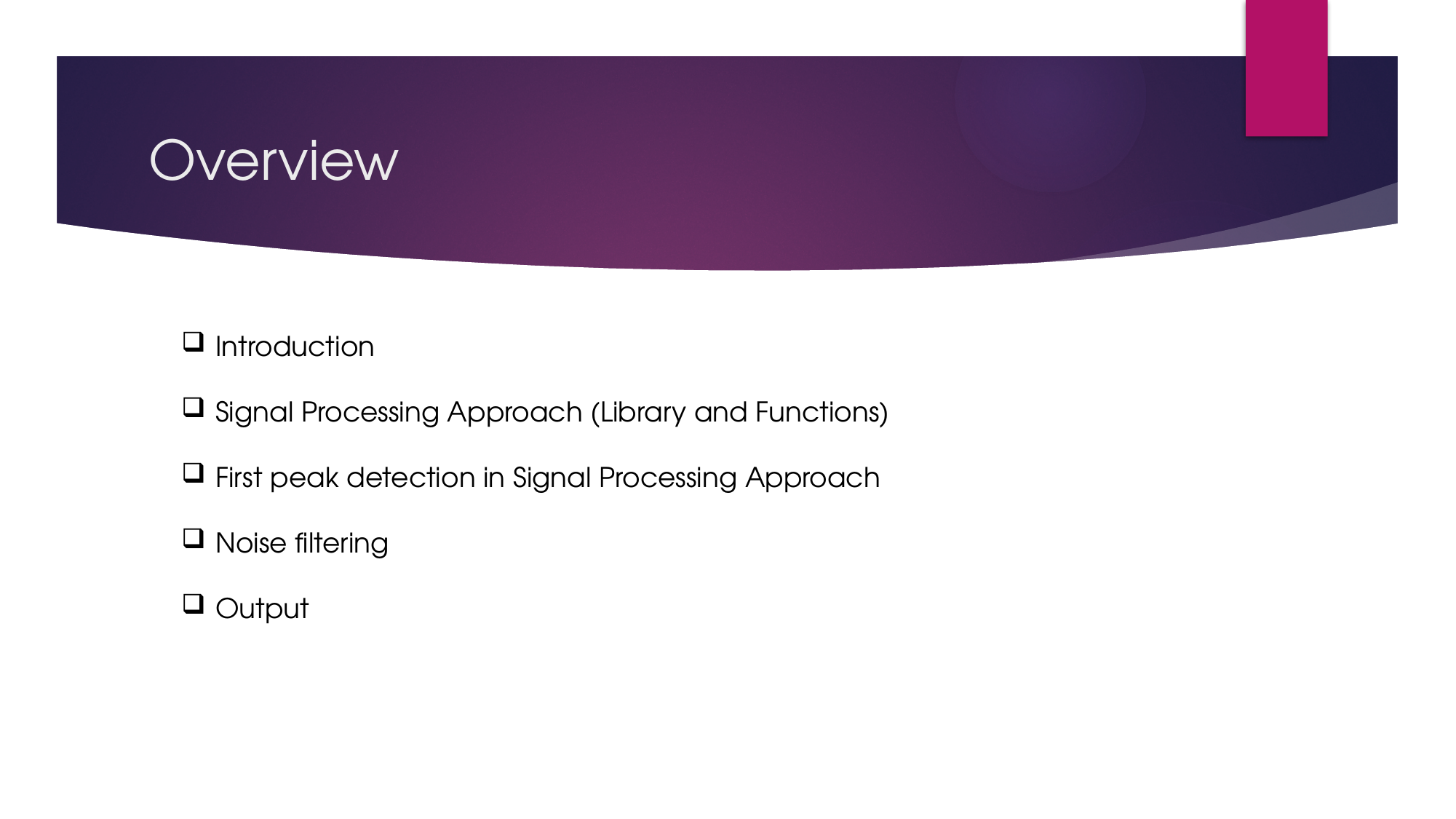

# Overview
Introduction
Signal Processing Approach (Library and Functions)
First peak detection in Signal Processing Approach
Noise filtering
Output